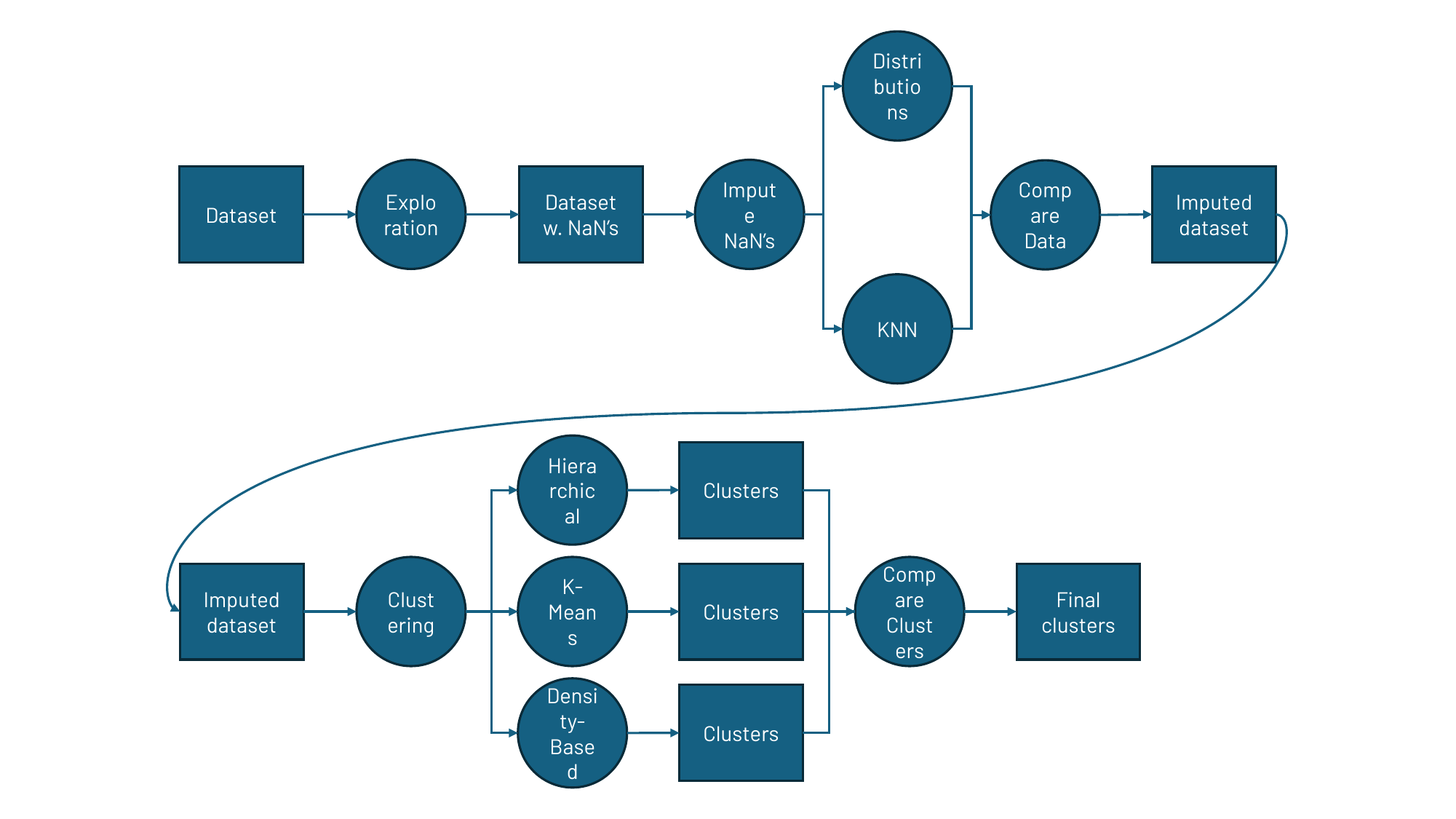

Distributions
Exploration
Impute NaN’s
Compare Data
Dataset
Dataset
w. NaN’s
Imputed dataset
KNN
Hierarchical
Clusters
Clustering
K-Means
Compare Clusters
Imputed dataset
Clusters
Final clusters
Density-Based
Clusters